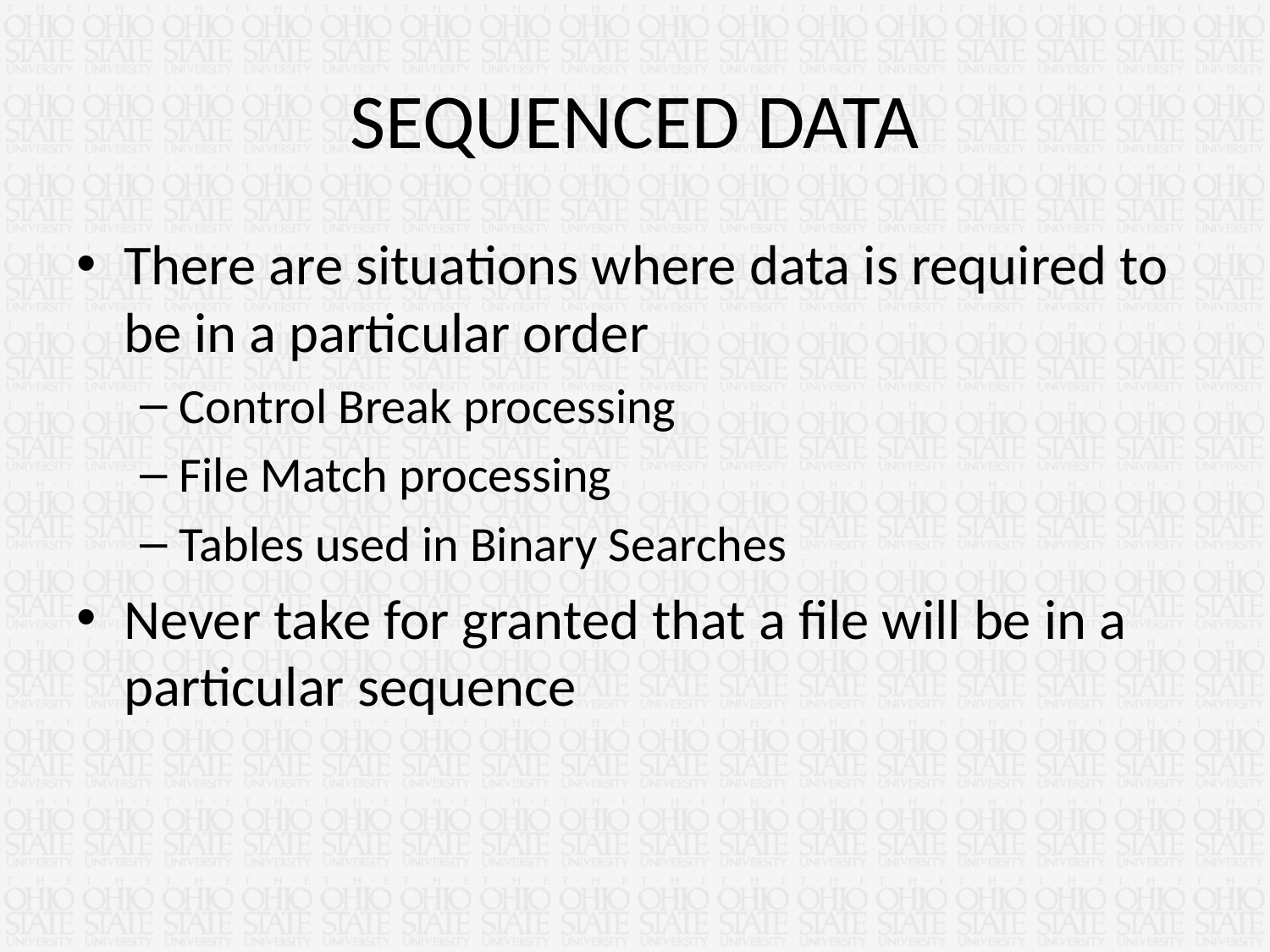

# SEQUENCED DATA
There are situations where data is required to be in a particular order
Control Break processing
File Match processing
Tables used in Binary Searches
Never take for granted that a file will be in a particular sequence